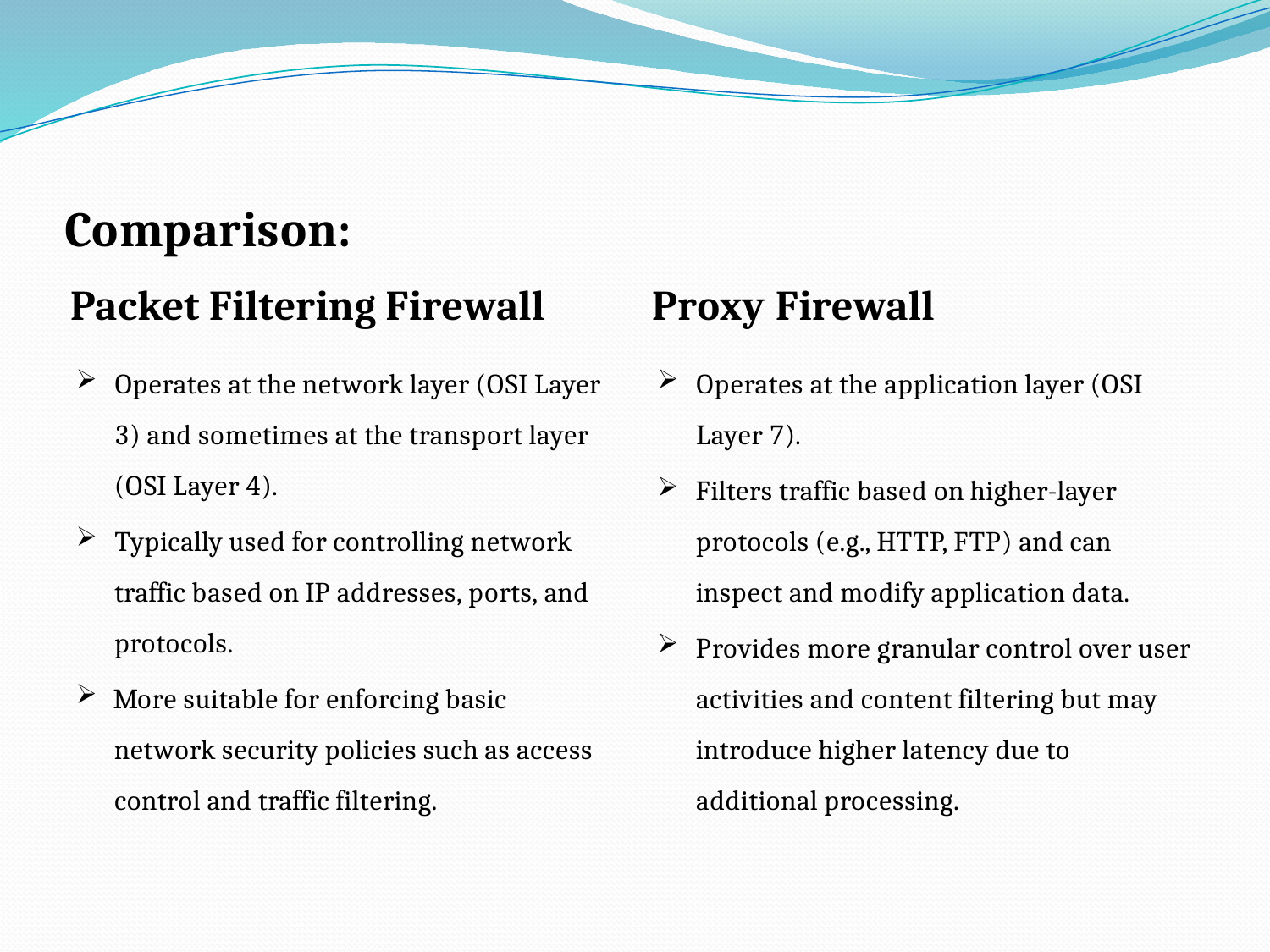

# Comparison:
Packet Filtering Firewall
Proxy Firewall
Operates at the network layer (OSI Layer 3) and sometimes at the transport layer (OSI Layer 4).
Typically used for controlling network traffic based on IP addresses, ports, and protocols.
More suitable for enforcing basic network security policies such as access control and traffic filtering.
Operates at the application layer (OSI Layer 7).
Filters traffic based on higher-layer protocols (e.g., HTTP, FTP) and can inspect and modify application data.
Provides more granular control over user activities and content filtering but may introduce higher latency due to additional processing.